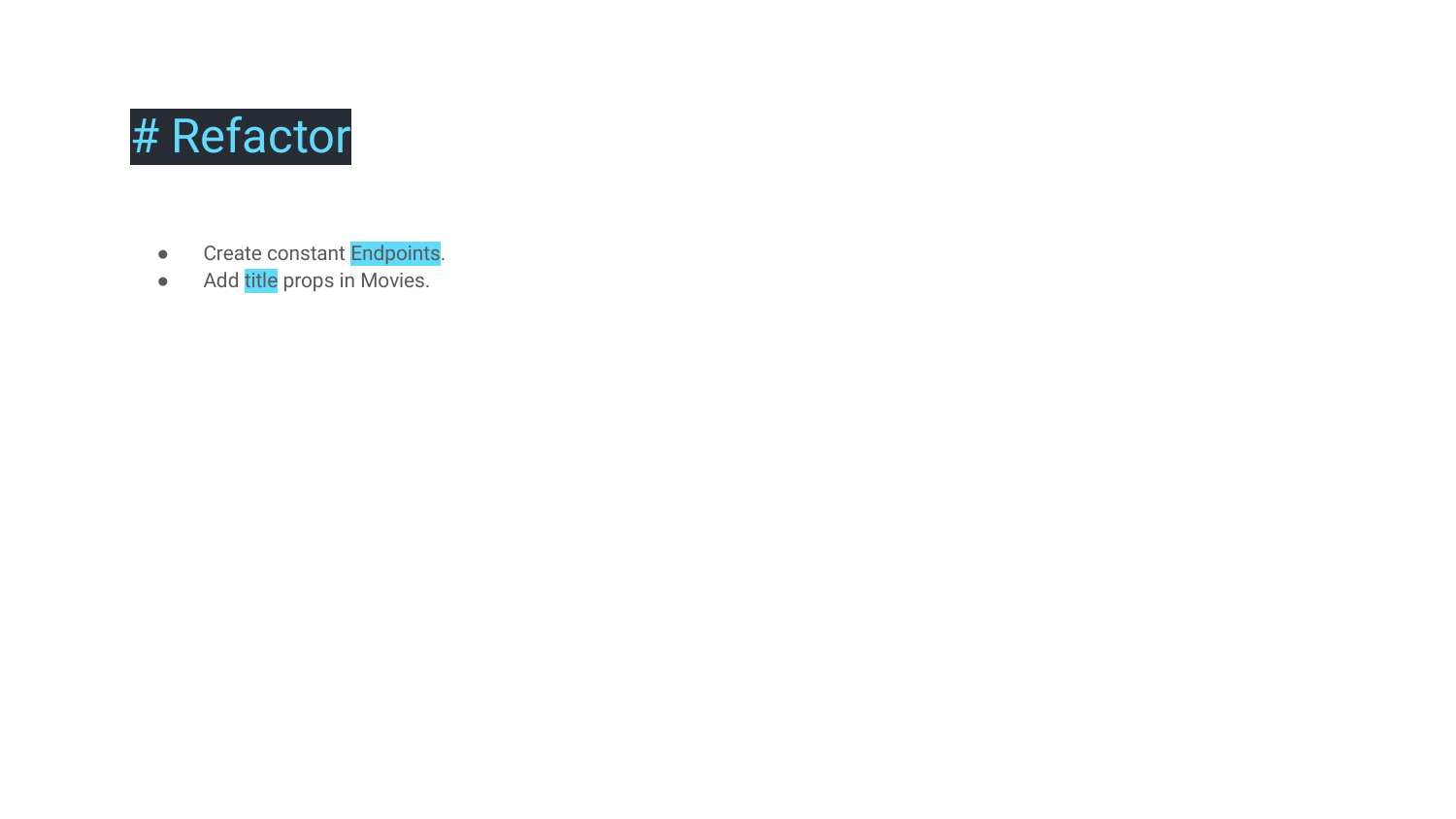

# Refactor
Create constant Endpoints.
Add title props in Movies.